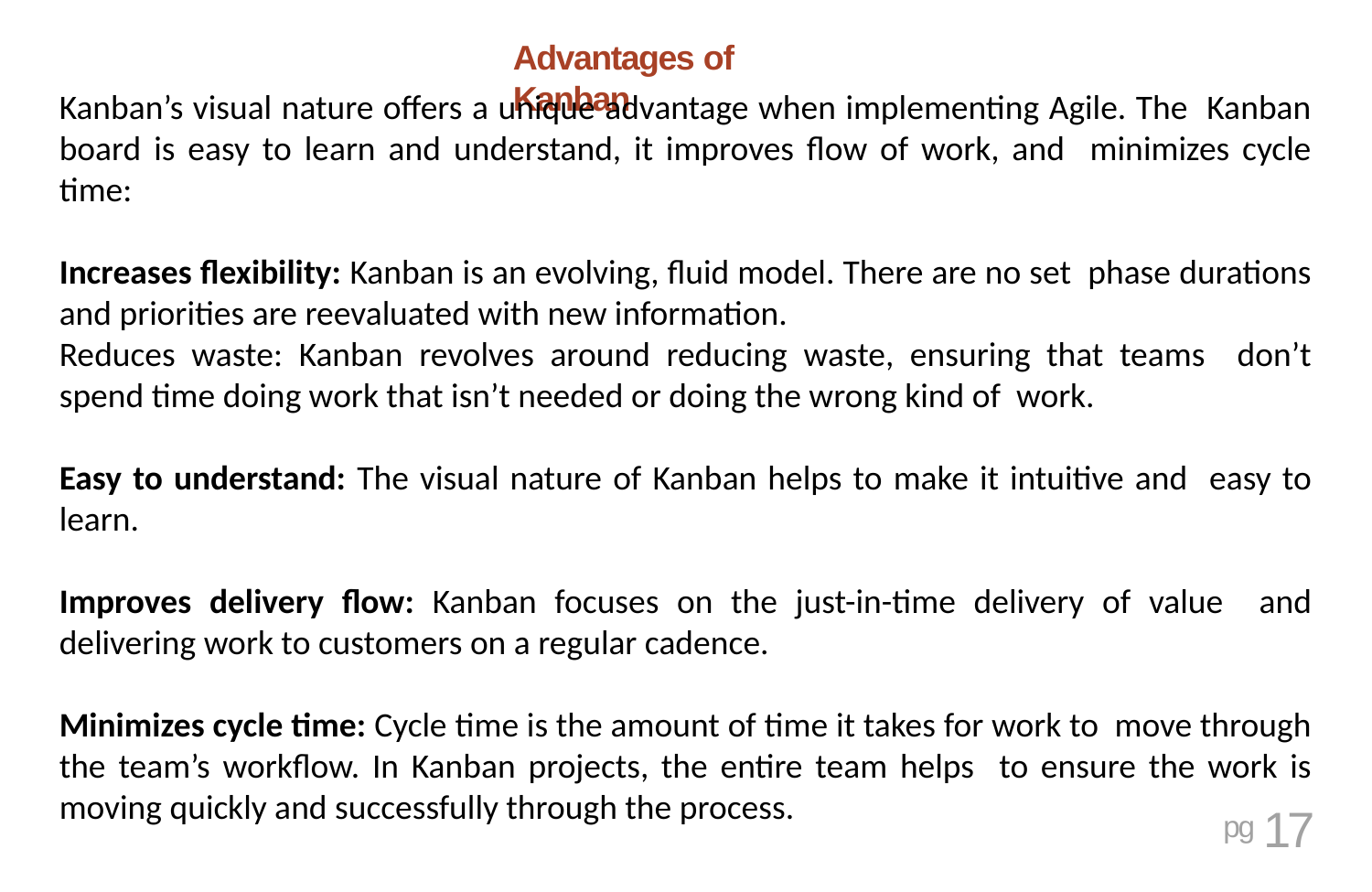

# Advantages of Kanban
Kanban’s visual nature offers a unique advantage when implementing Agile. The  Kanban board is easy to learn and understand, it improves flow of work, and  minimizes cycle time:

Increases flexibility: Kanban is an evolving, fluid model. There are no set  phase durations and priorities are reevaluated with new information.
Reduces waste: Kanban revolves around reducing waste, ensuring that teams  don’t spend time doing work that isn’t needed or doing the wrong kind of  work.

Easy to understand: The visual nature of Kanban helps to make it intuitive and  easy to learn.

Improves delivery flow: Kanban focuses on the just-in-time delivery of value  and delivering work to customers on a regular cadence.

Minimizes cycle time: Cycle time is the amount of time it takes for work to  move through the team’s workflow. In Kanban projects, the entire team helps  to ensure the work is moving quickly and successfully through the process.
pg 17